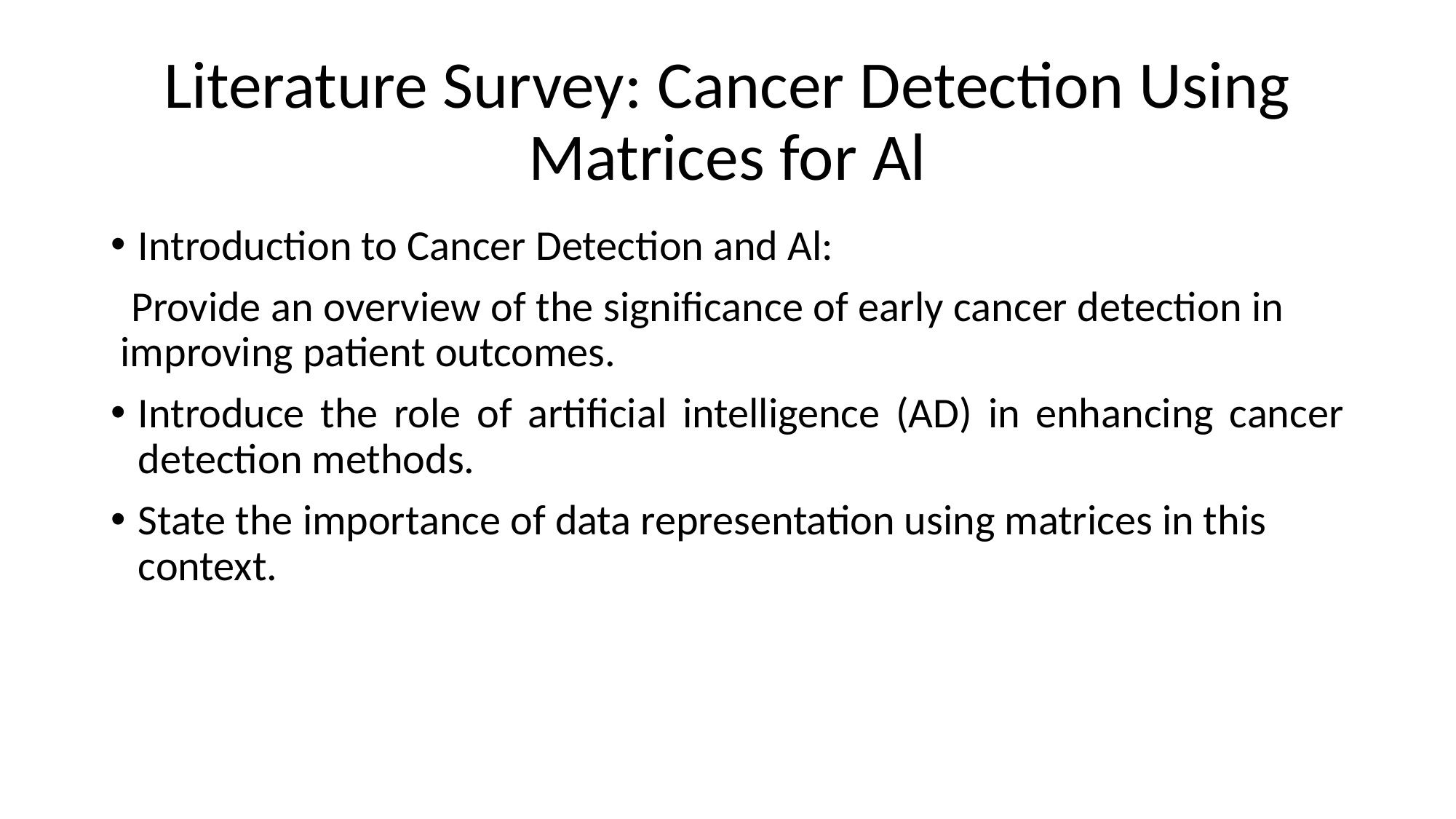

# Literature Survey: Cancer Detection Using Matrices for Al
Introduction to Cancer Detection and Al:
  Provide an overview of the significance of early cancer detection in        improving patient outcomes.
Introduce the role of artificial intelligence (AD) in enhancing cancer detection methods.
State the importance of data representation using matrices in this context.